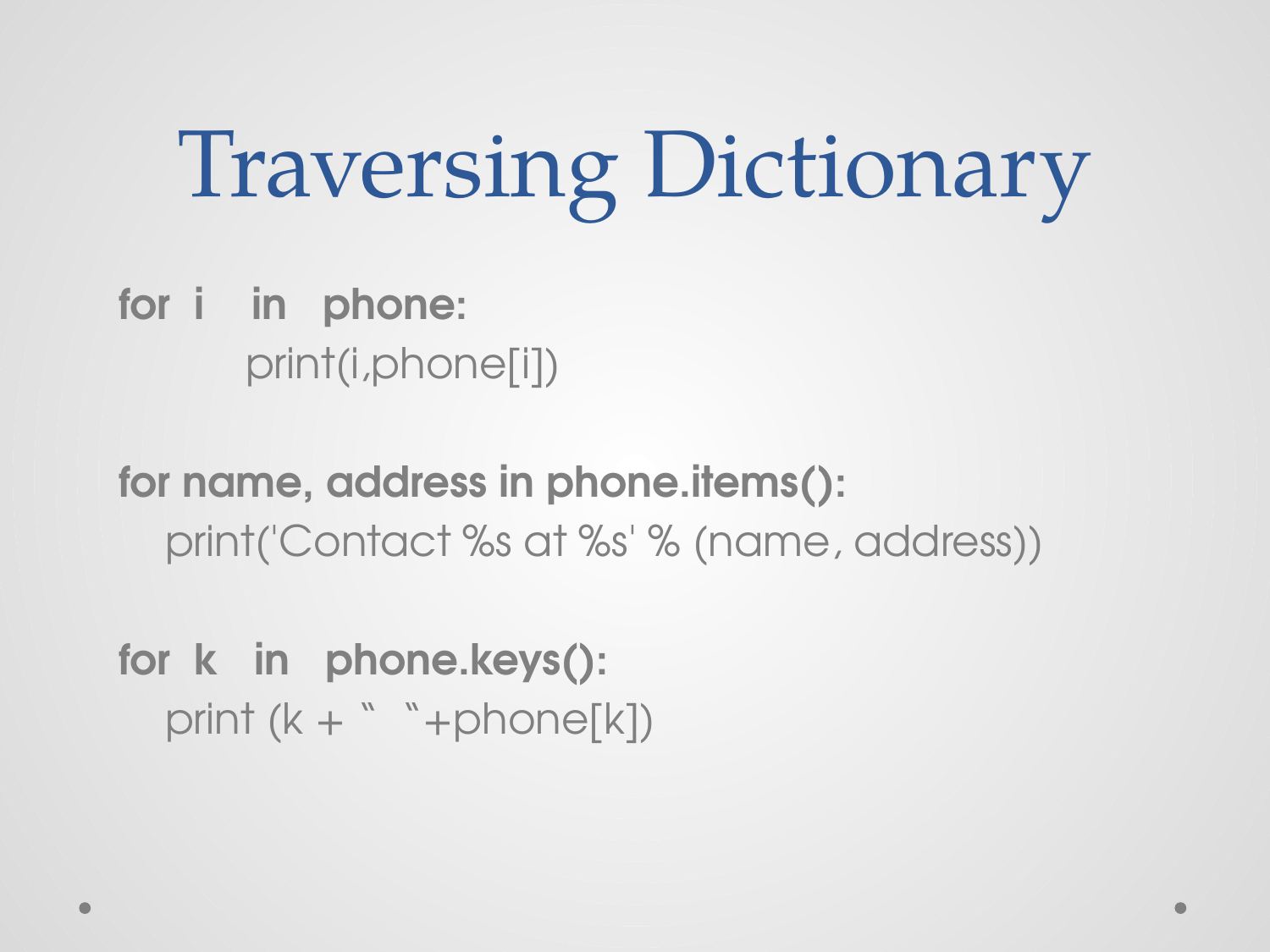

# Traversing Dictionary
for  i    in   phone:
	print(i,phone[i])

for name, address in phone.items():
    print('Contact %s at %s' % (name, address))

for  k   in   phone.keys():
    print (k + “  “+phone[k])